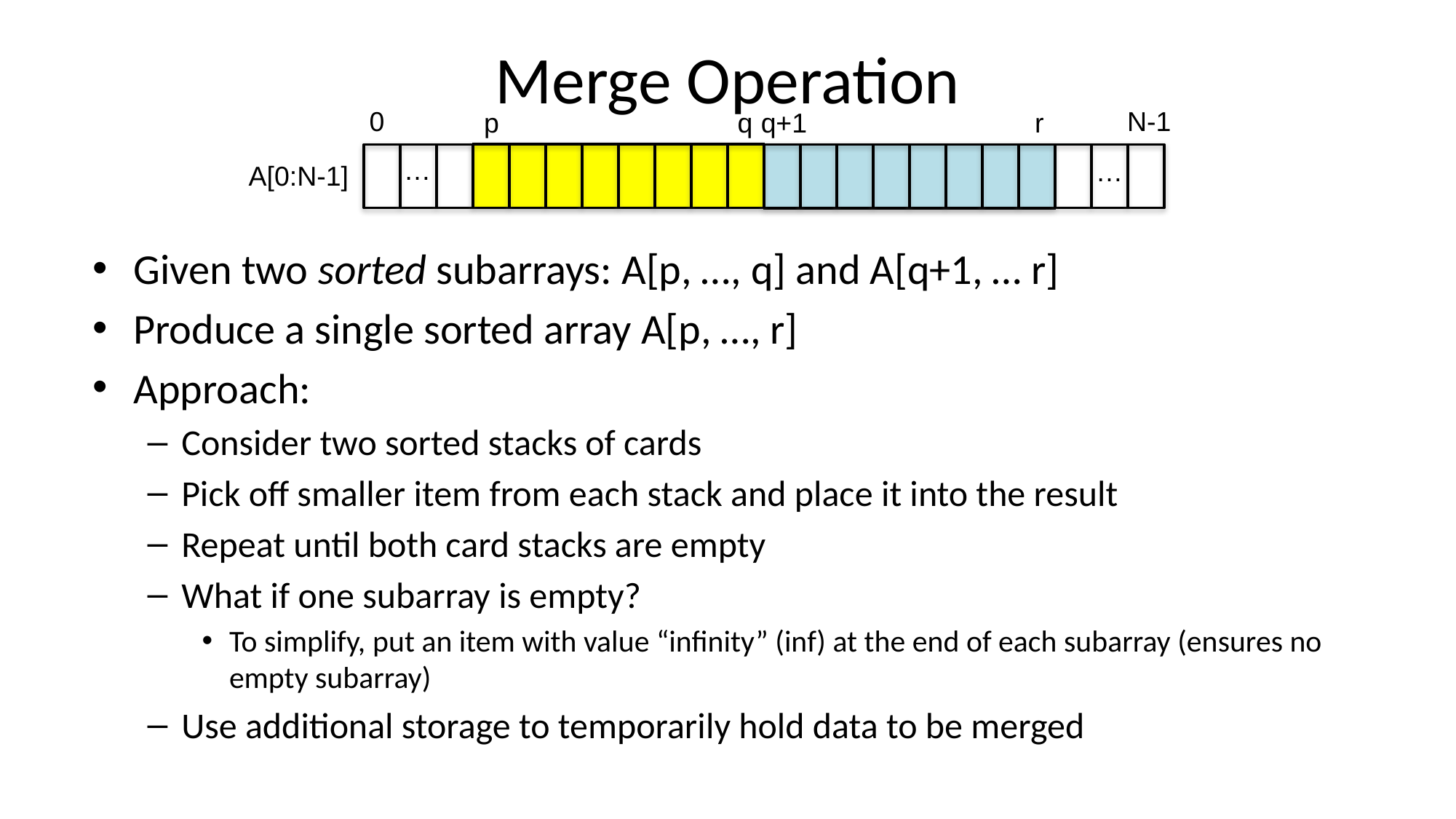

# Merge Operation
0
N-1
p
q
q+1
r

…
…
A[0:N-1]
Given two sorted subarrays: A[p, …, q] and A[q+1, … r]
Produce a single sorted array A[p, …, r]
Approach:
Consider two sorted stacks of cards
Pick off smaller item from each stack and place it into the result
Repeat until both card stacks are empty
What if one subarray is empty?
To simplify, put an item with value “infinity” (inf) at the end of each subarray (ensures no empty subarray)
Use additional storage to temporarily hold data to be merged